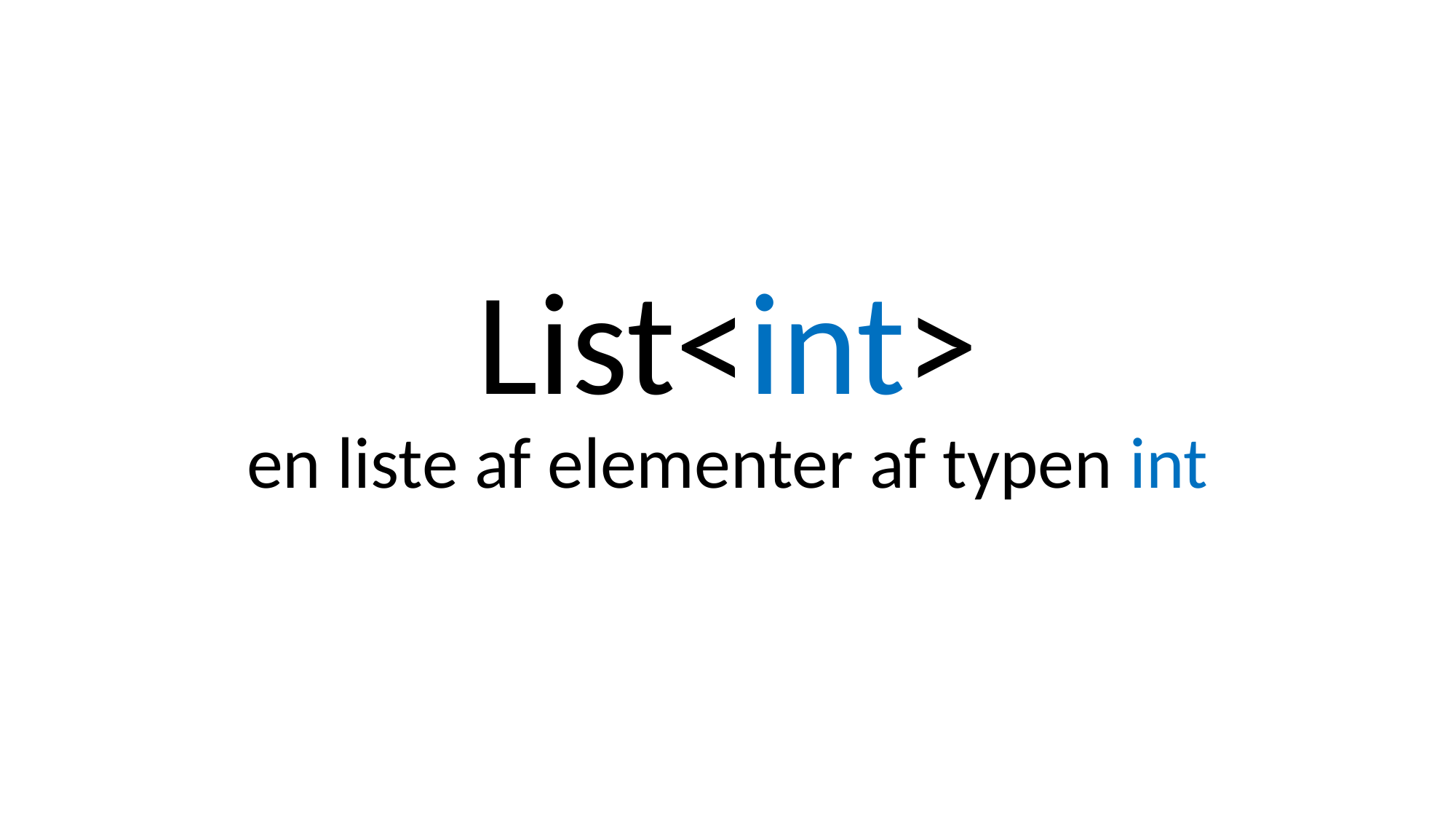

# List<int> en liste af elementer af typen int